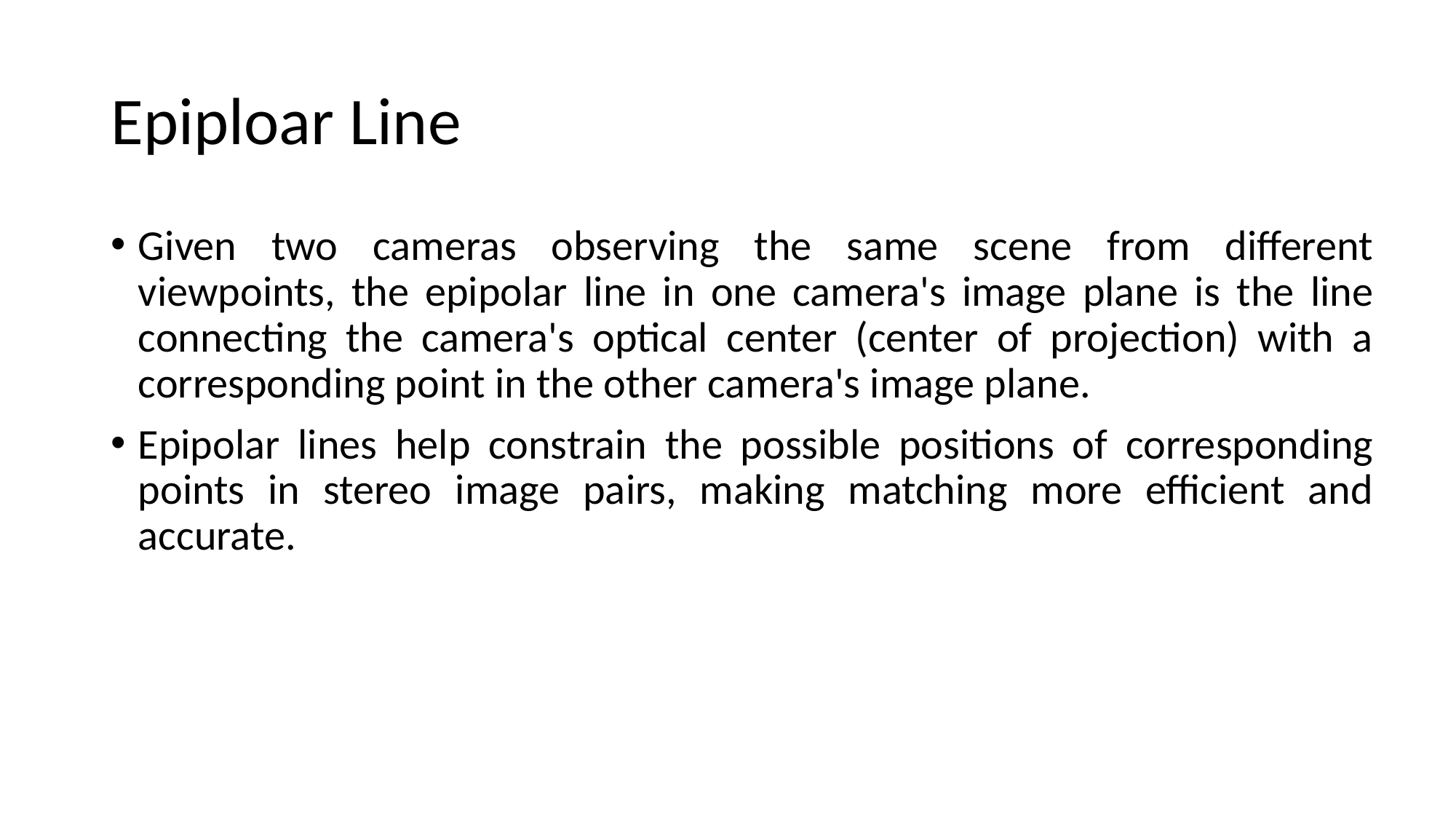

# Epiploar Line
Given two cameras observing the same scene from different viewpoints, the epipolar line in one camera's image plane is the line connecting the camera's optical center (center of projection) with a corresponding point in the other camera's image plane.
Epipolar lines help constrain the possible positions of corresponding points in stereo image pairs, making matching more efficient and accurate.